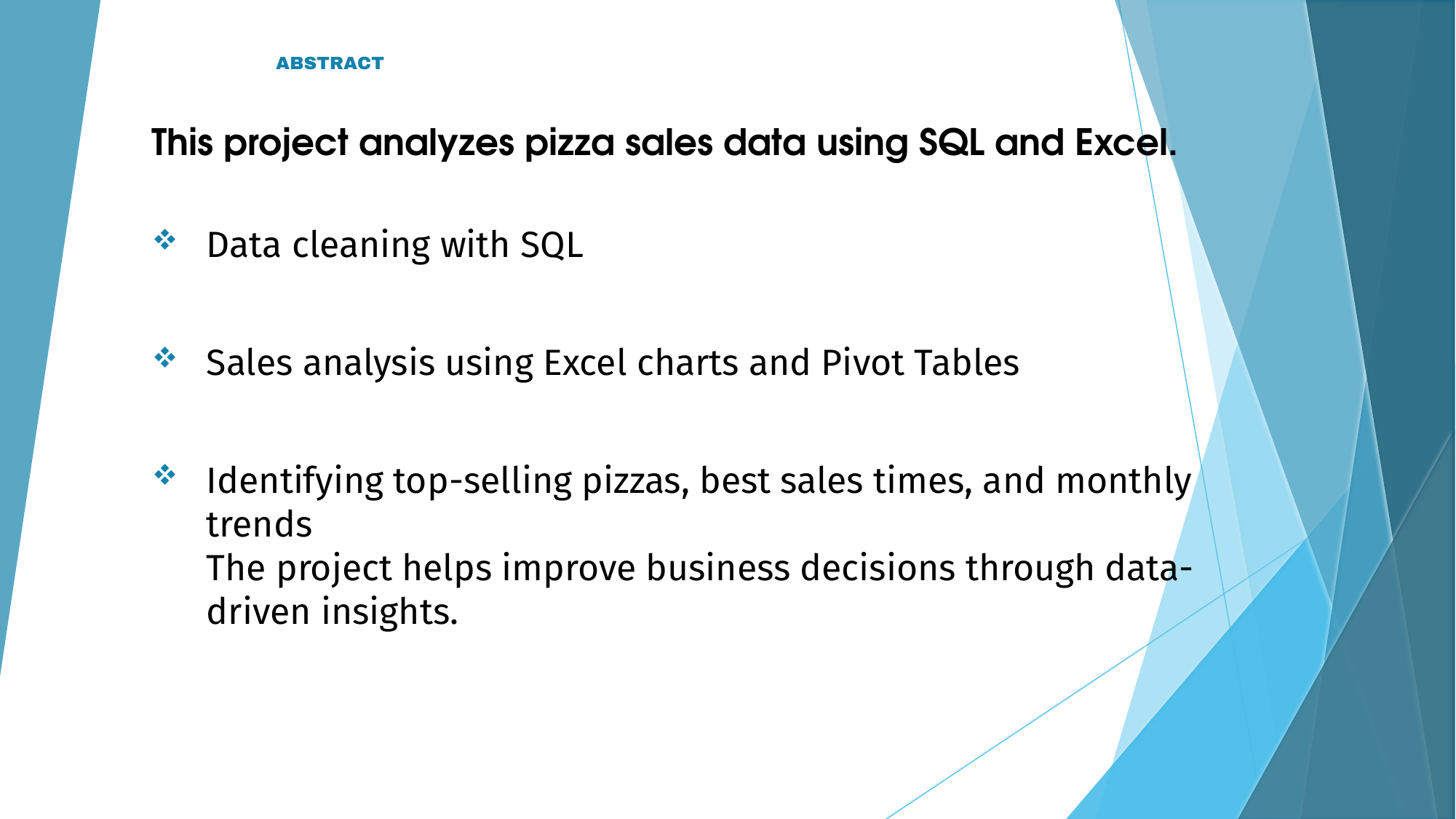

# ABSTRACT
This project analyzes pizza sales data using SQL and Excel.
Data cleaning with SQL

Sales analysis using Excel charts and Pivot Tables

Identifying top-selling pizzas, best sales times, and monthly trends
The project helps improve business decisions through data-driven insights.